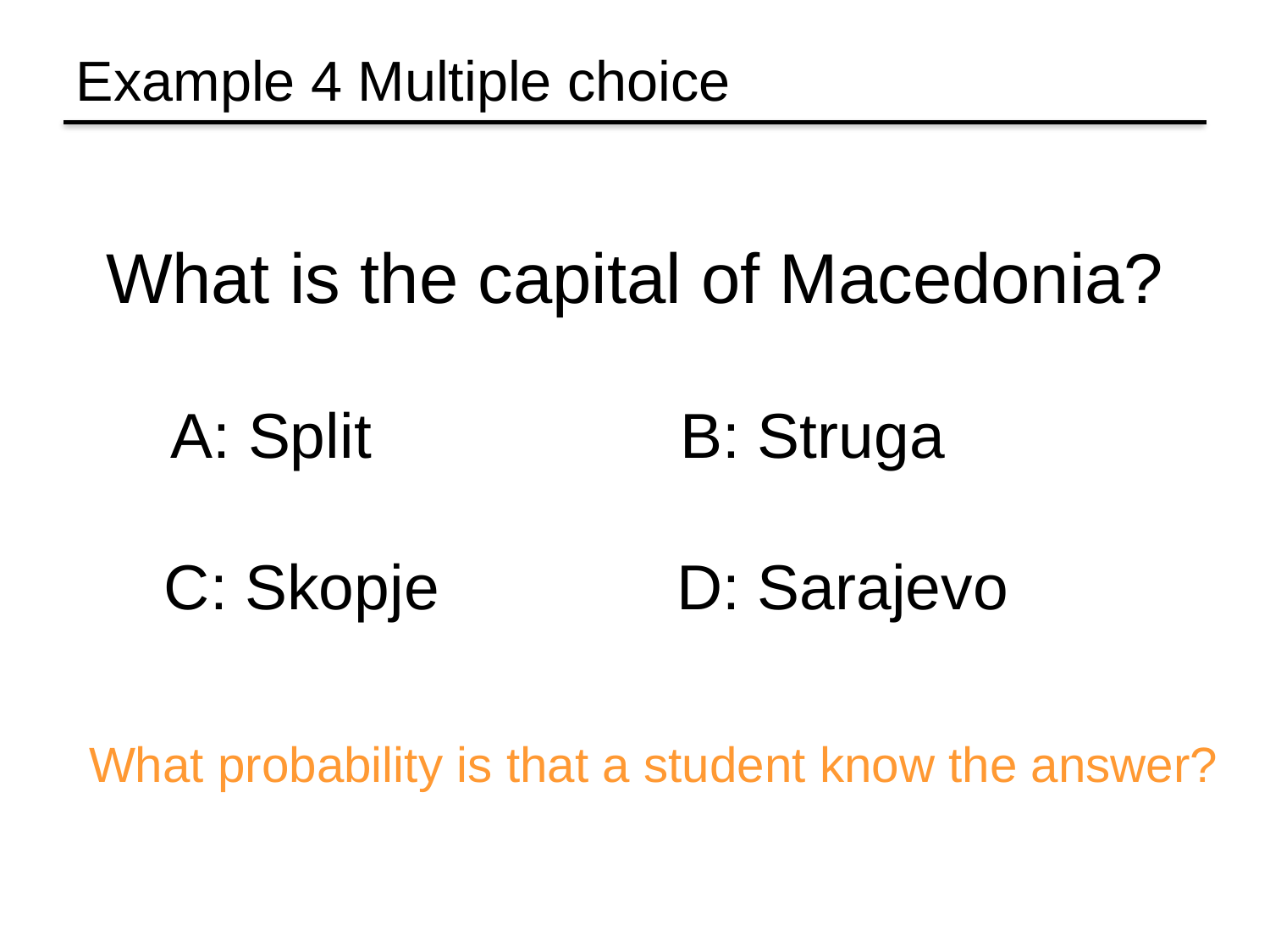

# Example 4 Multiple choice
What is the capital of Macedonia?
A: Split
B: Struga
C: Skopje
D: Sarajevo
What probability is that a student know the answer?